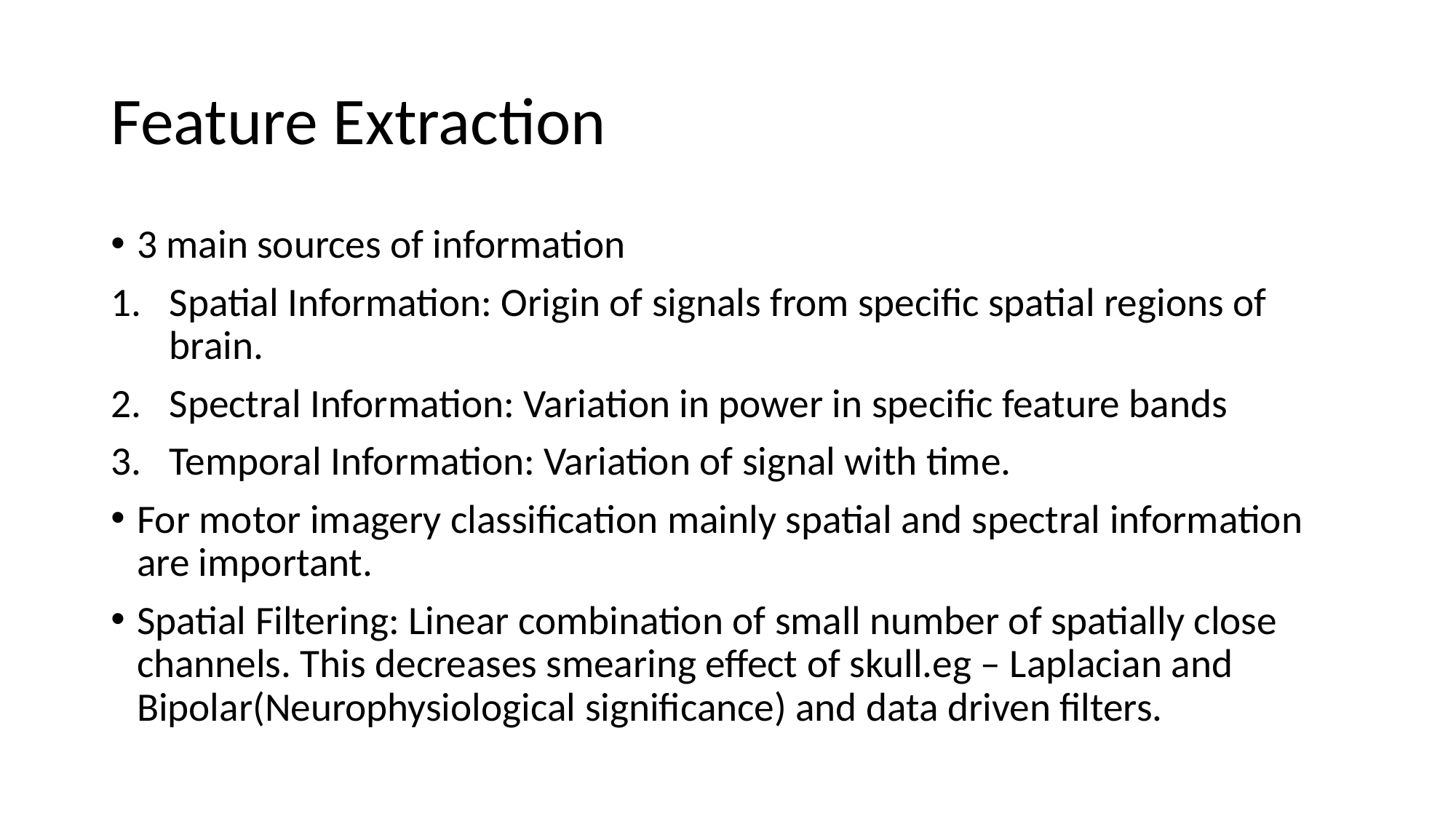

# Feature Extraction
3 main sources of information
Spatial Information: Origin of signals from specific spatial regions of brain.
Spectral Information: Variation in power in specific feature bands
Temporal Information: Variation of signal with time.
For motor imagery classification mainly spatial and spectral information are important.
Spatial Filtering: Linear combination of small number of spatially close channels. This decreases smearing effect of skull.eg – Laplacian and Bipolar(Neurophysiological significance) and data driven filters.